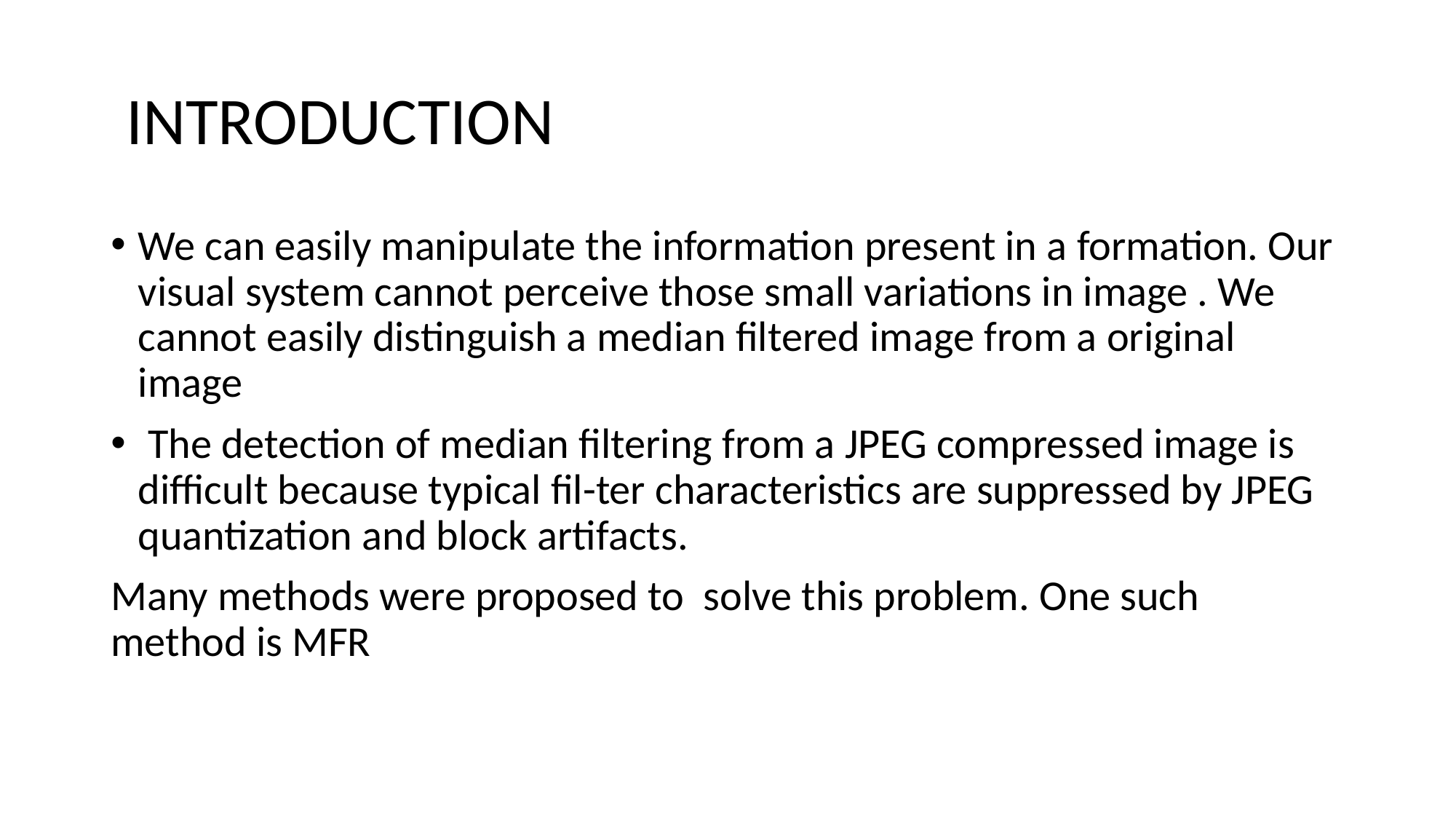

# INTRODUCTION
We can easily manipulate the information present in a formation. Our visual system cannot perceive those small variations in image . We cannot easily distinguish a median filtered image from a original image
 The detection of median filtering from a JPEG compressed image is difficult because typical fil-ter characteristics are suppressed by JPEG quantization and block artifacts.
Many methods were proposed to  solve this problem. One such method is MFR